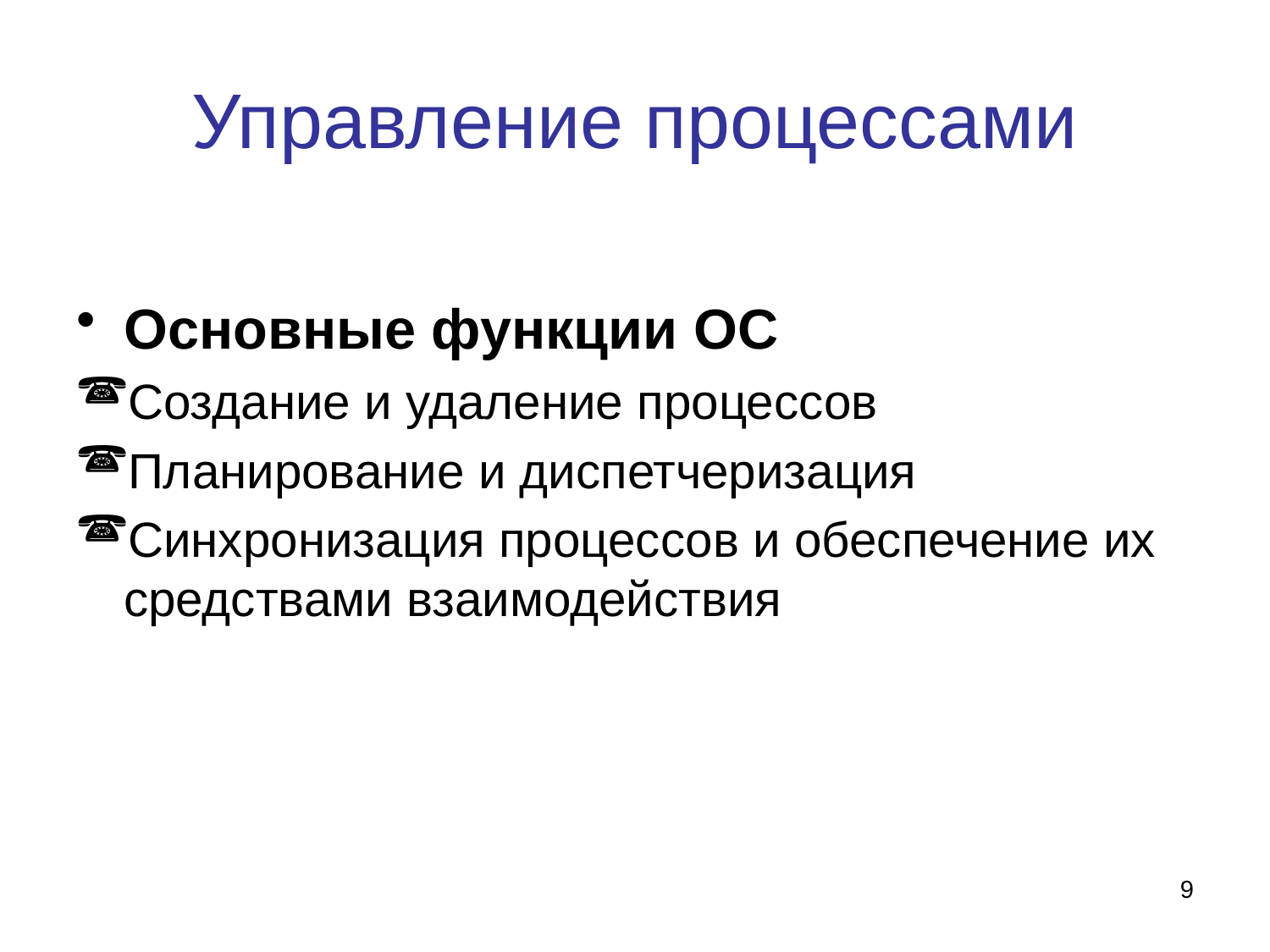

# Управление процессами
Основные функции ОС
Создание и удаление процессов
Планирование и диспетчеризация
Синхронизация процессов и обеспечение их средствами взаимодействия
9